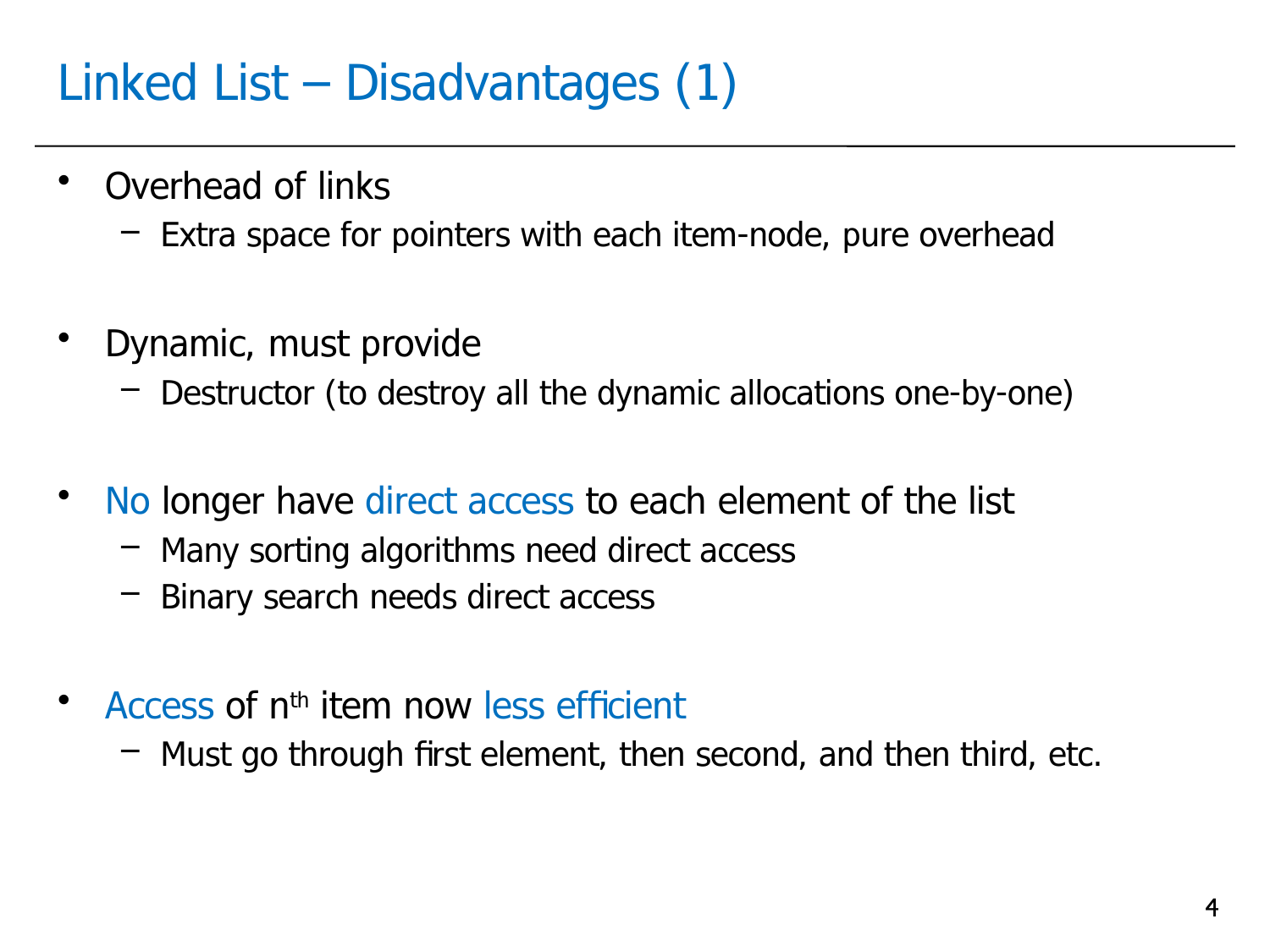

# Linked List – Disadvantages (1)
Overhead of links
Extra space for pointers with each item-node, pure overhead

Dynamic, must provide
Destructor (to destroy all the dynamic allocations one-by-one)

No longer have direct access to each element of the list
Many sorting algorithms need direct access
Binary search needs direct access

Access of nth item now less efficient
Must go through first element, then second, and then third, etc.

4